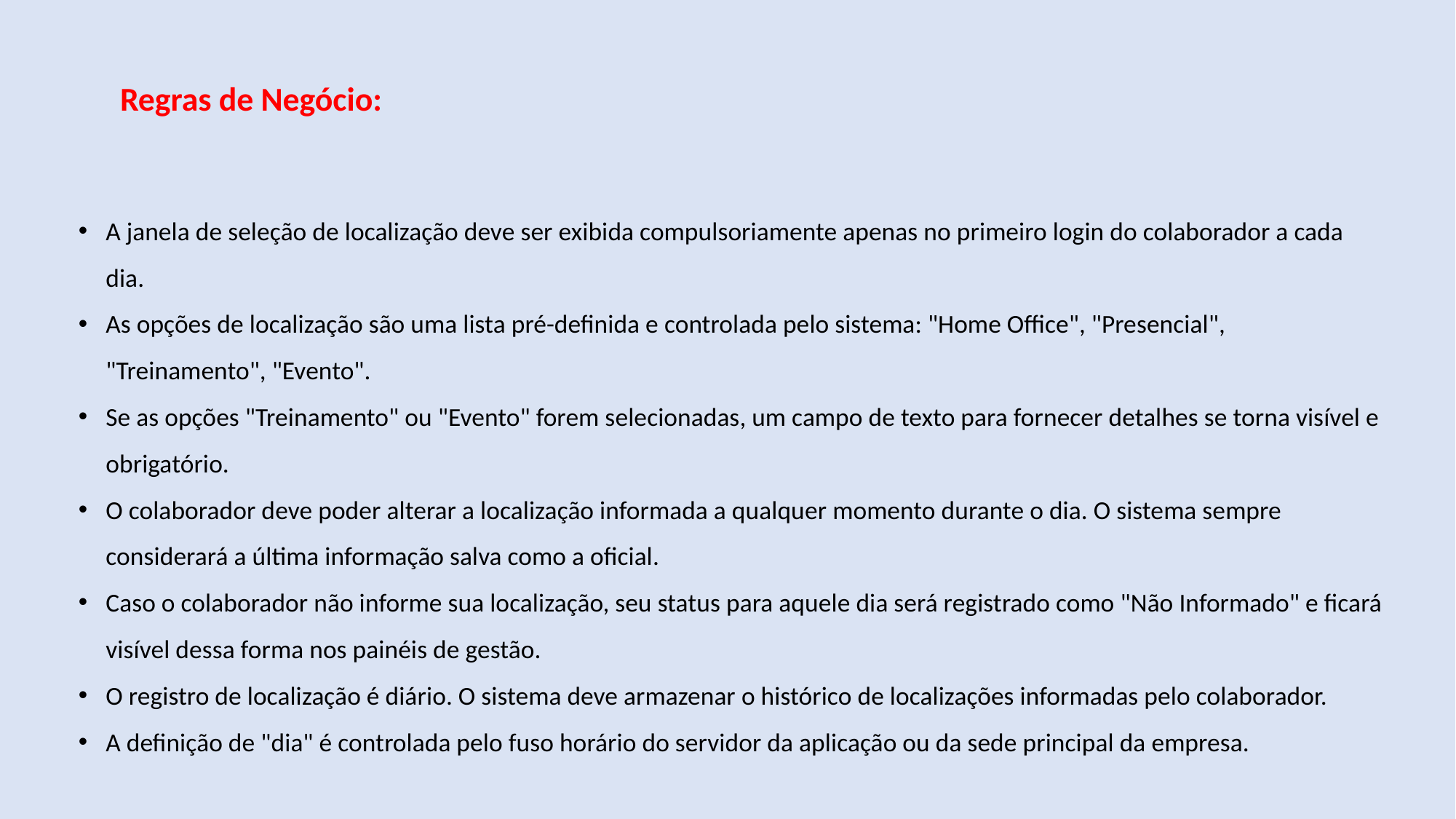

# Regras de Negócio:
A janela de seleção de localização deve ser exibida compulsoriamente apenas no primeiro login do colaborador a cada dia.
As opções de localização são uma lista pré-definida e controlada pelo sistema: "Home Office", "Presencial", "Treinamento", "Evento".
Se as opções "Treinamento" ou "Evento" forem selecionadas, um campo de texto para fornecer detalhes se torna visível e obrigatório.
O colaborador deve poder alterar a localização informada a qualquer momento durante o dia. O sistema sempre considerará a última informação salva como a oficial.
Caso o colaborador não informe sua localização, seu status para aquele dia será registrado como "Não Informado" e ficará visível dessa forma nos painéis de gestão.
O registro de localização é diário. O sistema deve armazenar o histórico de localizações informadas pelo colaborador.
A definição de "dia" é controlada pelo fuso horário do servidor da aplicação ou da sede principal da empresa.